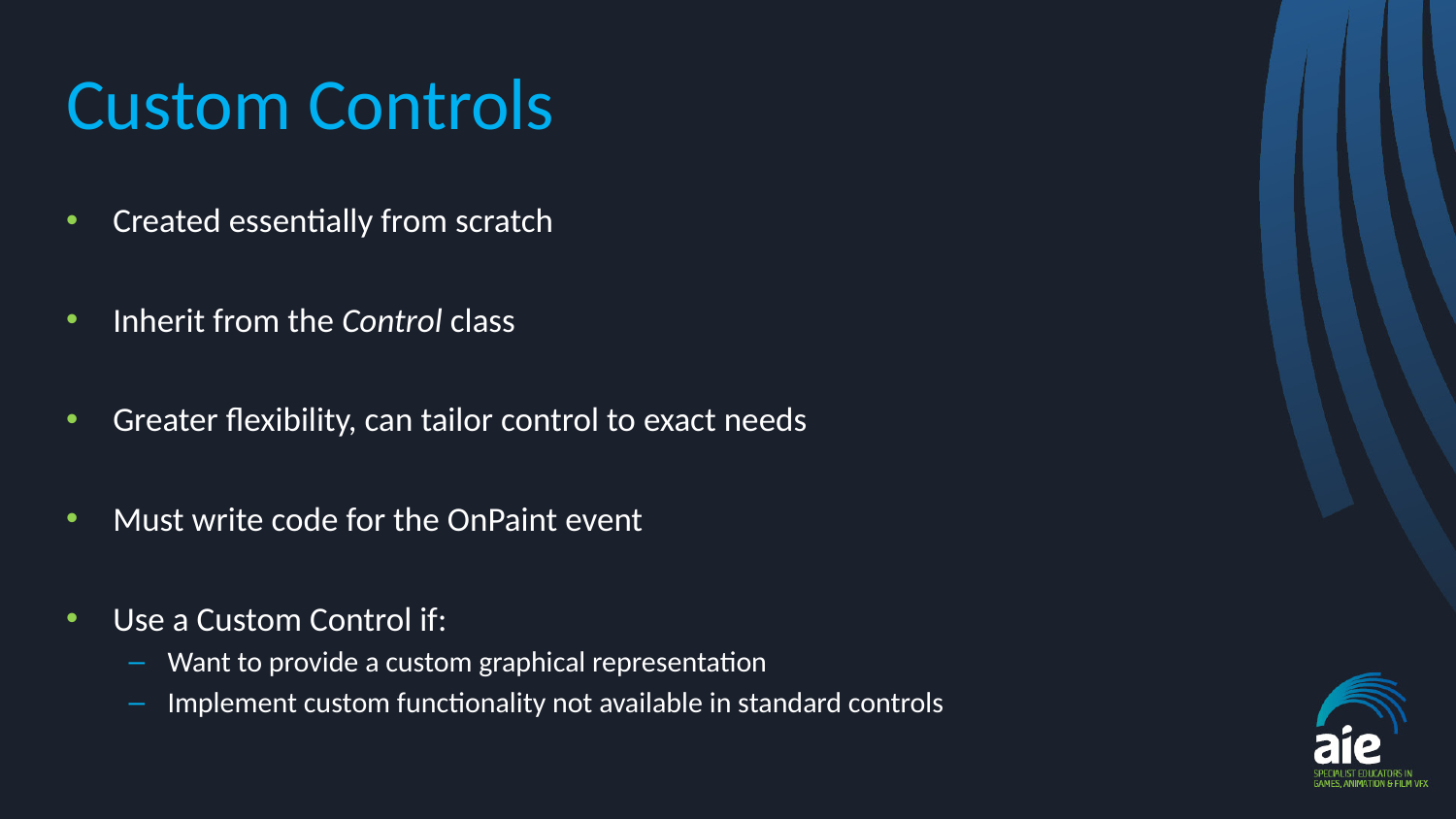

# Custom Controls
Created essentially from scratch

Inherit from the Control class

Greater flexibility, can tailor control to exact needs

Must write code for the OnPaint event

Use a Custom Control if:
Want to provide a custom graphical representation
Implement custom functionality not available in standard controls